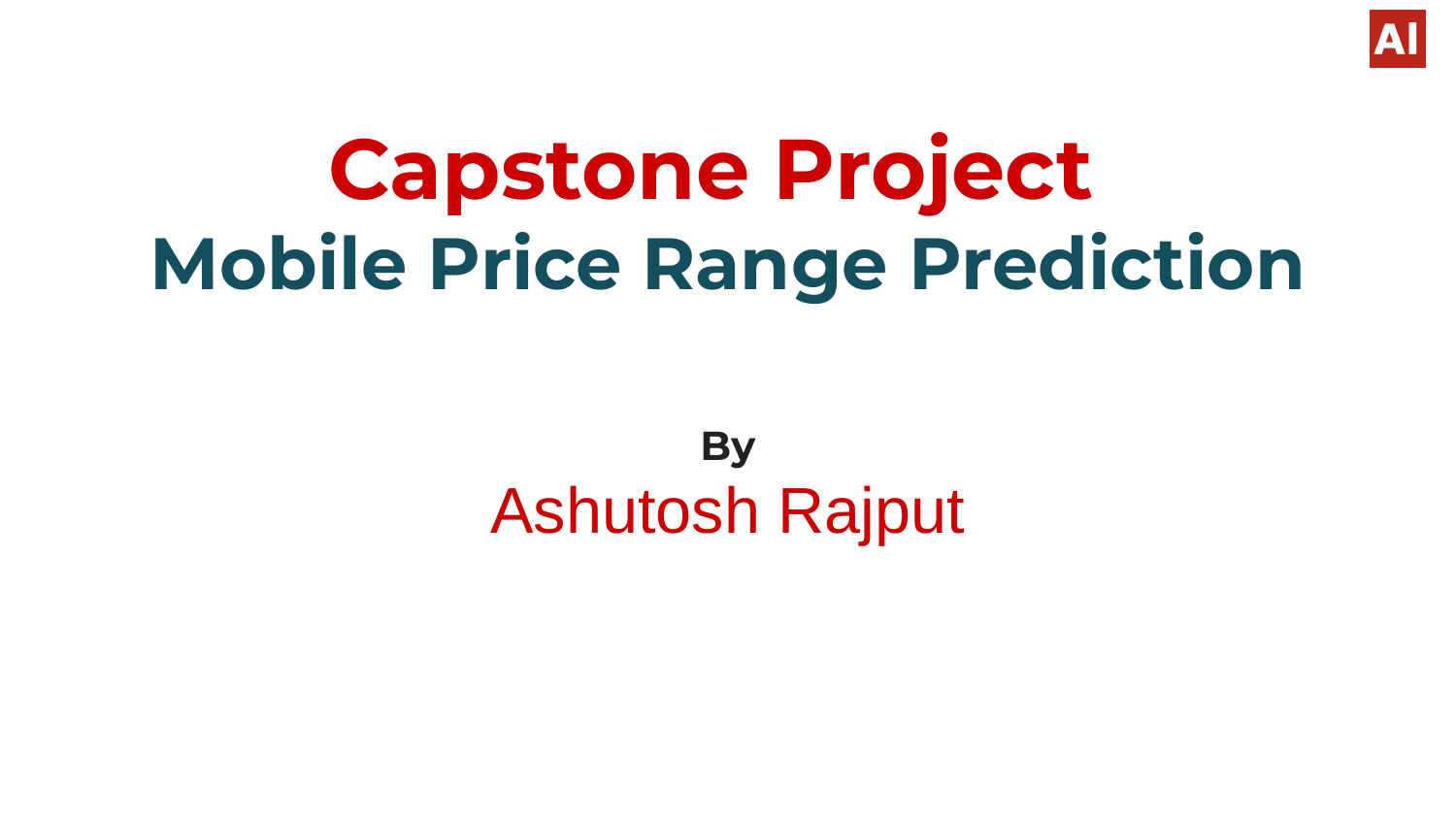

# Capstone Project
Mobile Price Range Prediction

By
Ashutosh Rajput